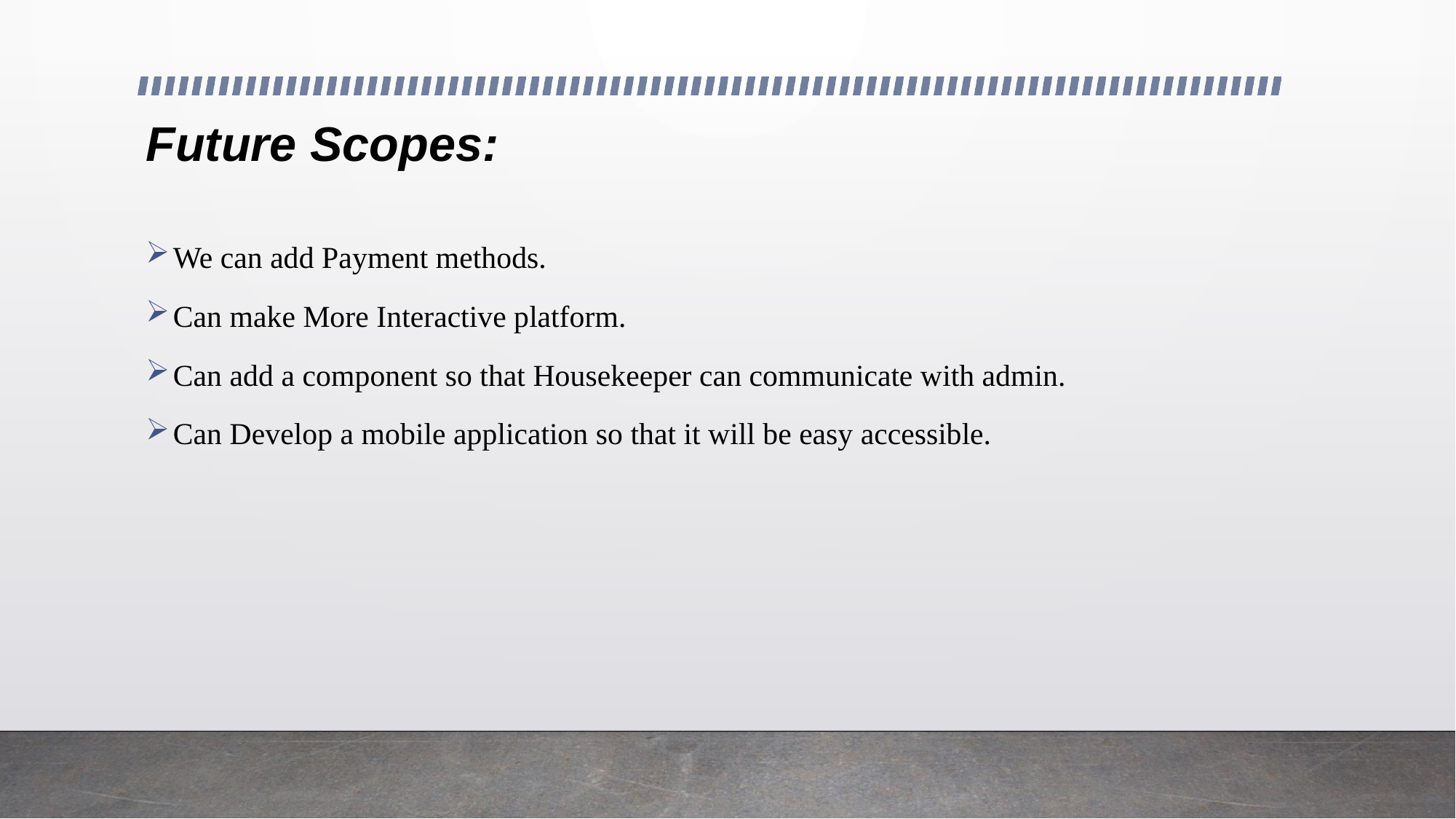

# Future Scopes:
We can add Payment methods.
Can make More Interactive platform.
Can add a component so that Housekeeper can communicate with admin.
Can Develop a mobile application so that it will be easy accessible.